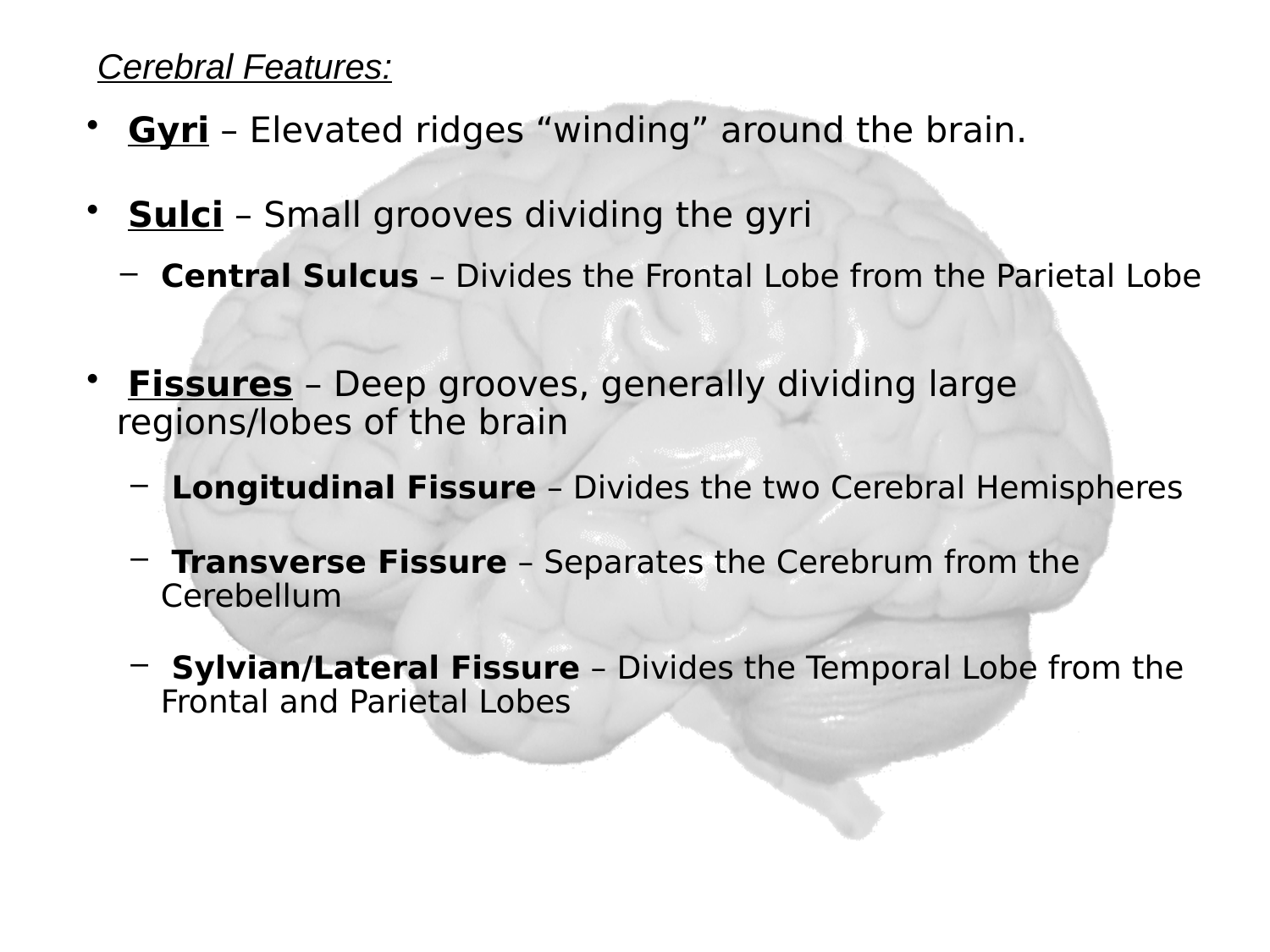

Cerebral Features:

 Gyri – Elevated ridges “winding” around the brain.
 Sulci – Small grooves dividing the gyri
 Central Sulcus – Divides the Frontal Lobe from the Parietal Lobe
 Fissures – Deep grooves, generally dividing large regions/lobes of the brain
 Longitudinal Fissure – Divides the two Cerebral Hemispheres
 Transverse Fissure – Separates the Cerebrum from the Cerebellum
 Sylvian/Lateral Fissure – Divides the Temporal Lobe from the Frontal and Parietal Lobes